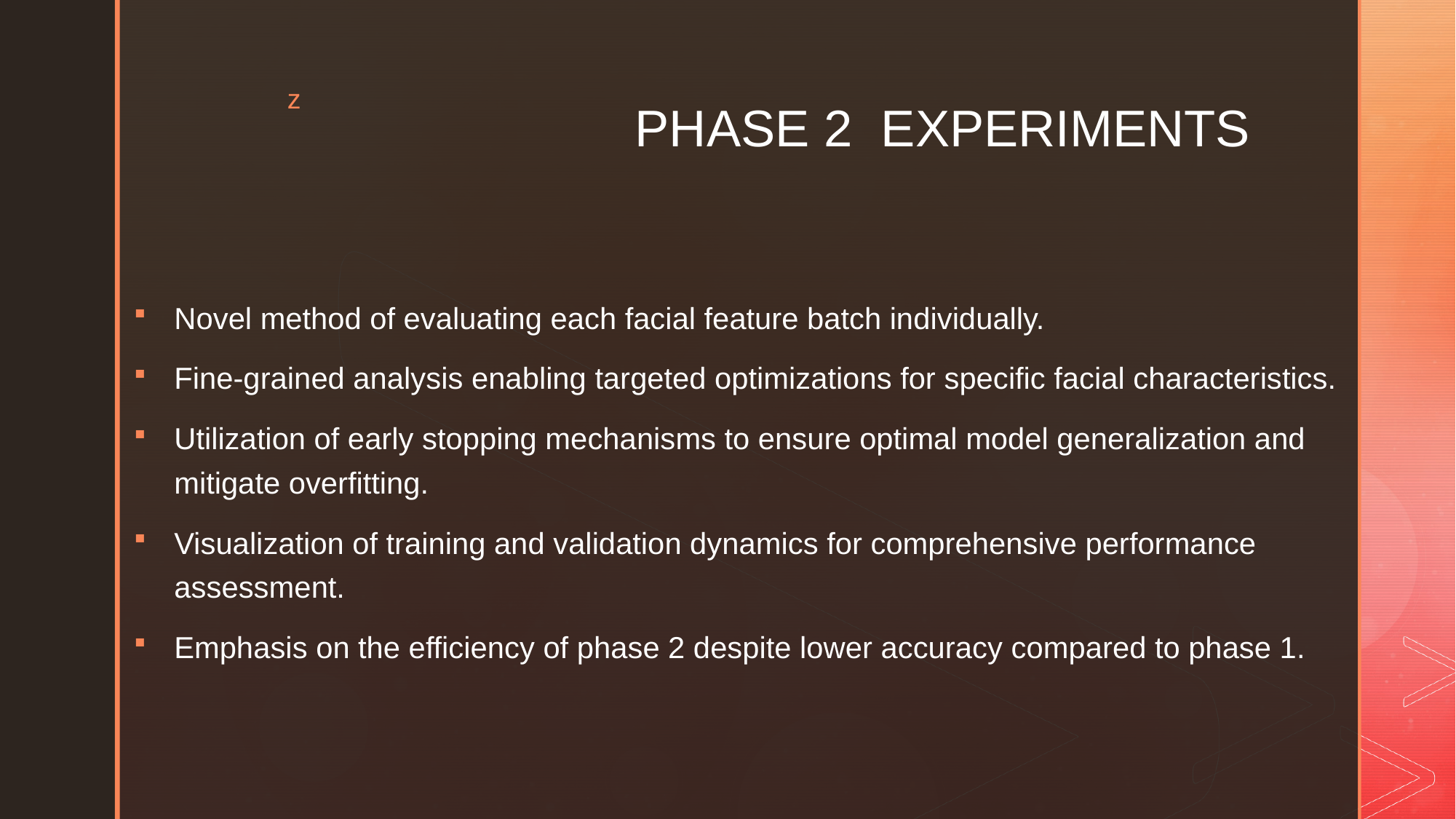

# PHASE 2  EXPERIMENTS
Novel method of evaluating each facial feature batch individually.
Fine-grained analysis enabling targeted optimizations for specific facial characteristics.
Utilization of early stopping mechanisms to ensure optimal model generalization and mitigate overfitting.
Visualization of training and validation dynamics for comprehensive performance assessment.
Emphasis on the efficiency of phase 2 despite lower accuracy compared to phase 1.